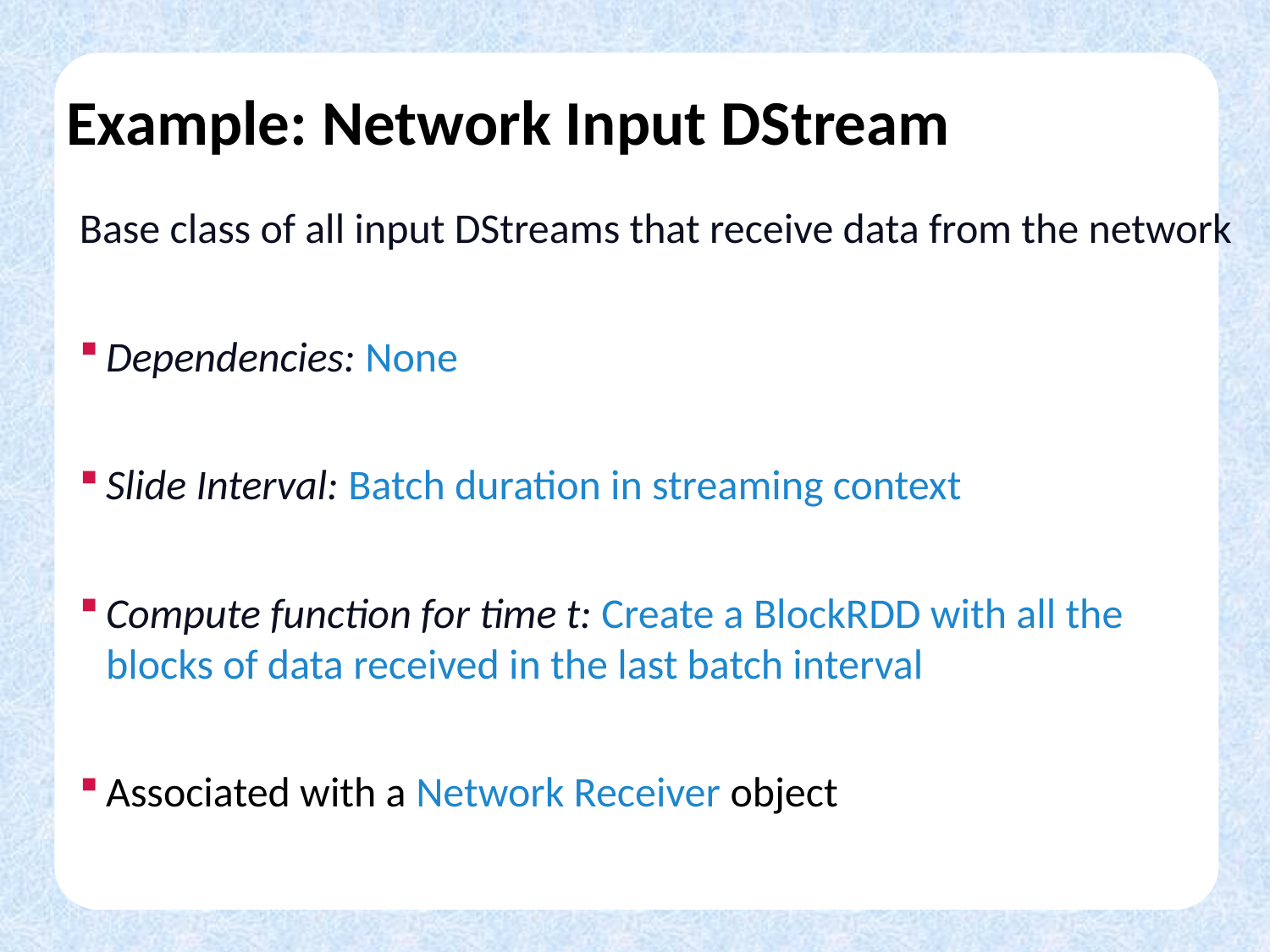

# Example: Network Input DStream
Base class of all input DStreams that receive data from the network

Dependencies: None

Slide Interval: Batch duration in streaming context

Compute function for time t: Create a BlockRDD with all the blocks of data received in the last batch interval

Associated with a Network Receiver object